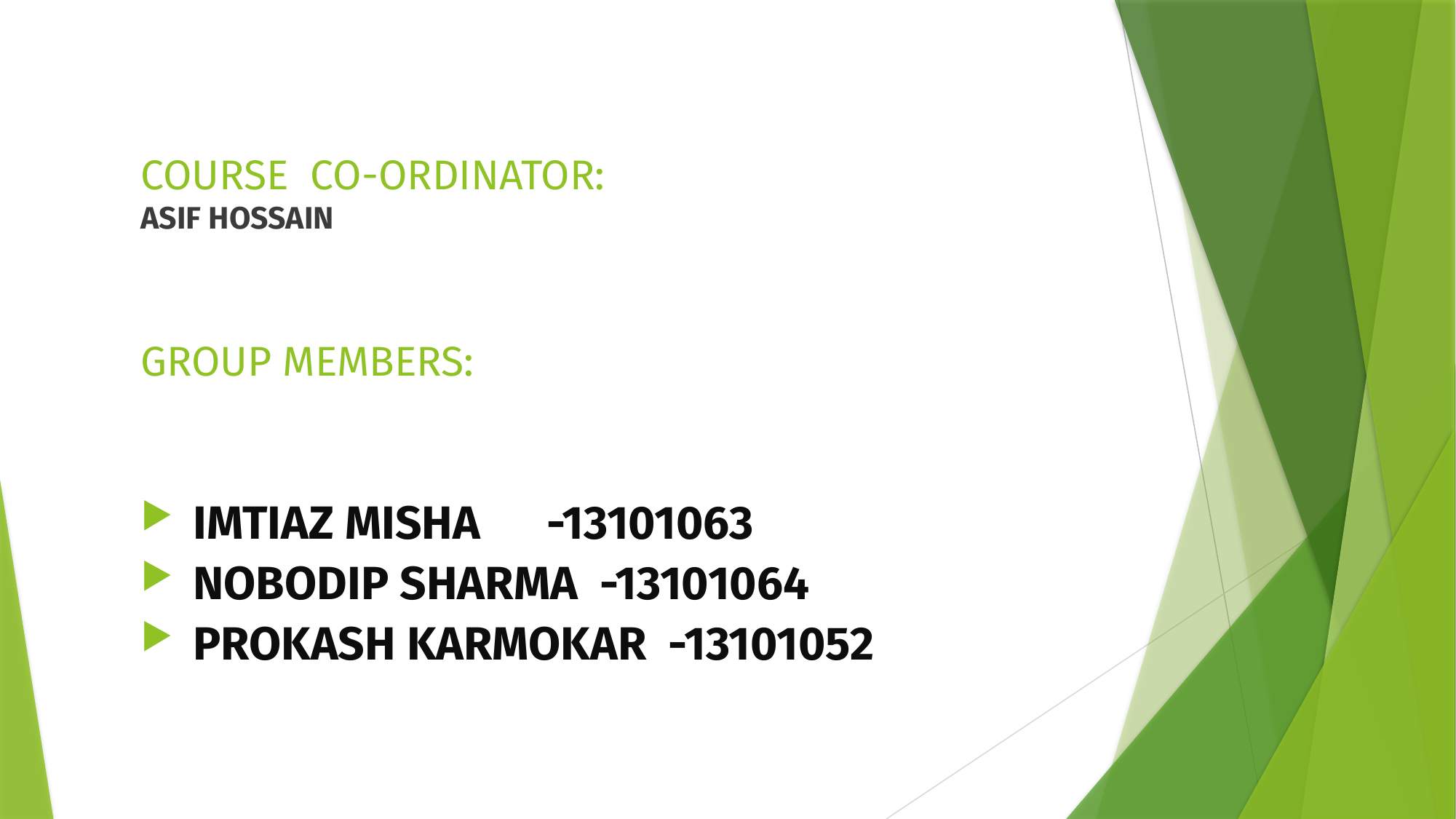

# COURSE  CO-ORDINATOR: ASIF HOSSAIN GROUP MEMBERS:

IMTIAZ MISHA      -13101063
NOBODIP SHARMA  -13101064
PROKASH KARMOKAR  -13101052